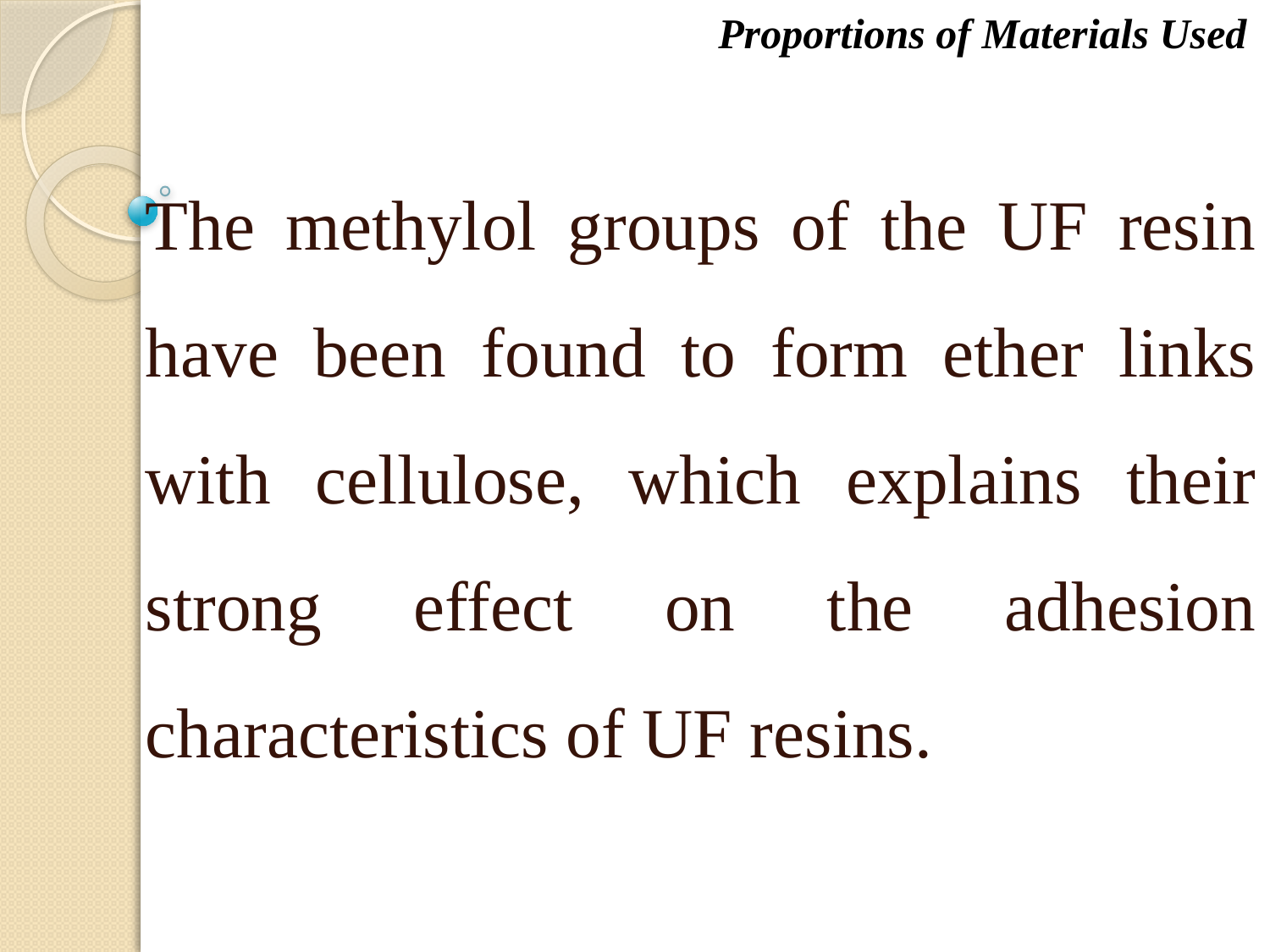

Proportions of Materials Used
The methylol groups of the UF resin have been found to form ether links with cellulose, which explains their strong effect on the adhesion characteristics of UF resins.